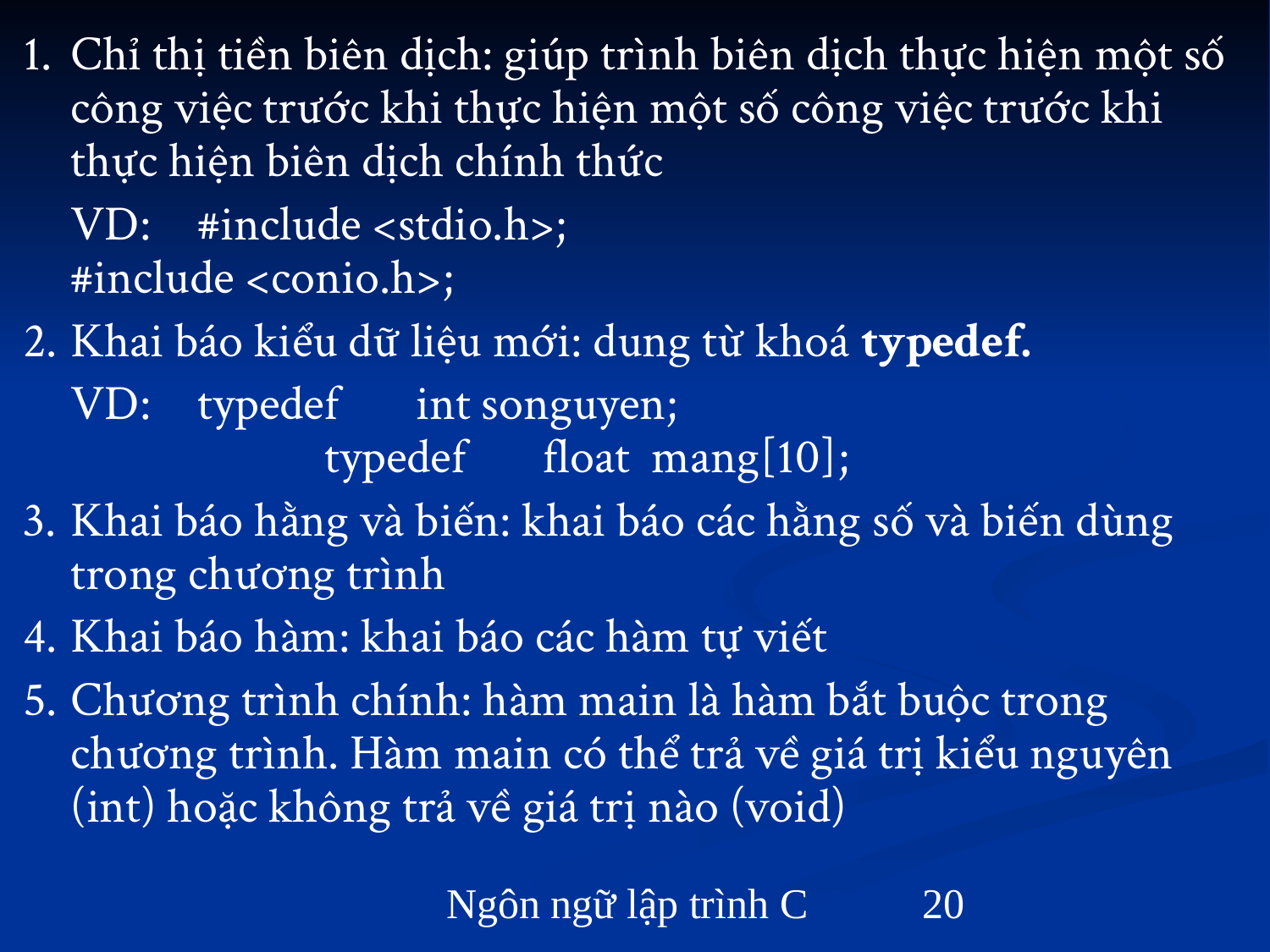

1.	Chỉ thị tiền biên dịch: giúp trình biên dịch thực hiện một số công việc trước khi thực hiện một số công việc trước khi thực hiện biên dịch chính thức
	VD: 	#include <stdio.h>;                                   			#include <conio.h>;
2.	Khai báo kiểu dữ liệu mới: dung từ khoá typedef.
	VD: 	typedef       int songuyen;                                                 		typedef       float  mang[10];
3.	Khai báo hằng và biến: khai báo các hằng số và biến dùng trong chương trình
4.	Khai báo hàm: khai báo các hàm tự viết
5.	Chương trình chính: hàm main là hàm bắt buộc trong chương trình. Hàm main có thể trả về giá trị kiểu nguyên (int) hoặc không trả về giá trị nào (void)
Ngôn ngữ lập trình C
20